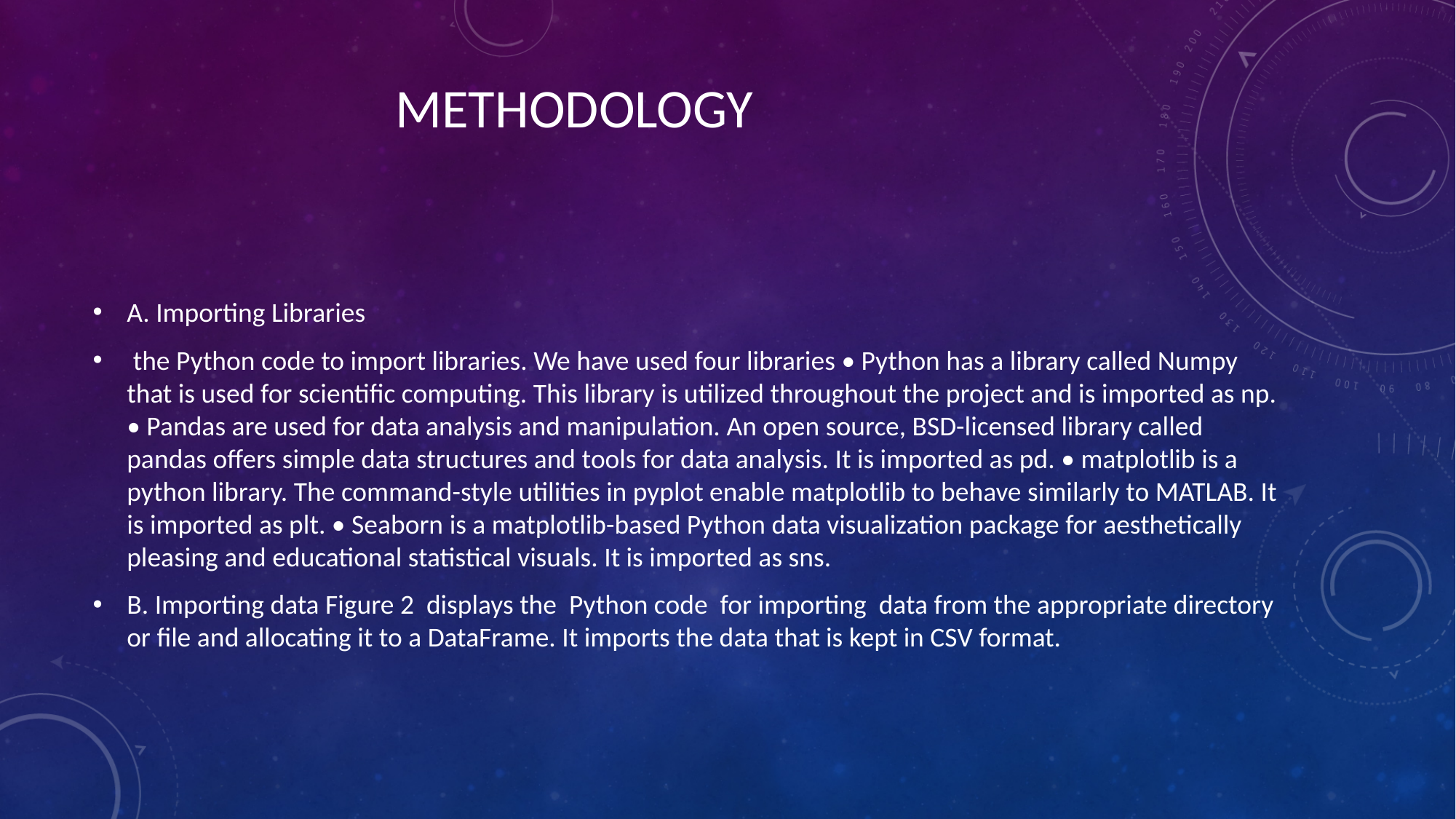

# Methodology
A. Importing Libraries
 the Python code to import libraries. We have used four libraries • Python has a library called Numpy that is used for scientific computing. This library is utilized throughout the project and is imported as np. • Pandas are used for data analysis and manipulation. An open source, BSD-licensed library called pandas offers simple data structures and tools for data analysis. It is imported as pd. • matplotlib is a python library. The command-style utilities in pyplot enable matplotlib to behave similarly to MATLAB. It is imported as plt. • Seaborn is a matplotlib-based Python data visualization package for aesthetically pleasing and educational statistical visuals. It is imported as sns.
B. Importing data Figure 2  displays the  Python code  for importing  data from the appropriate directory or file and allocating it to a DataFrame. It imports the data that is kept in CSV format.